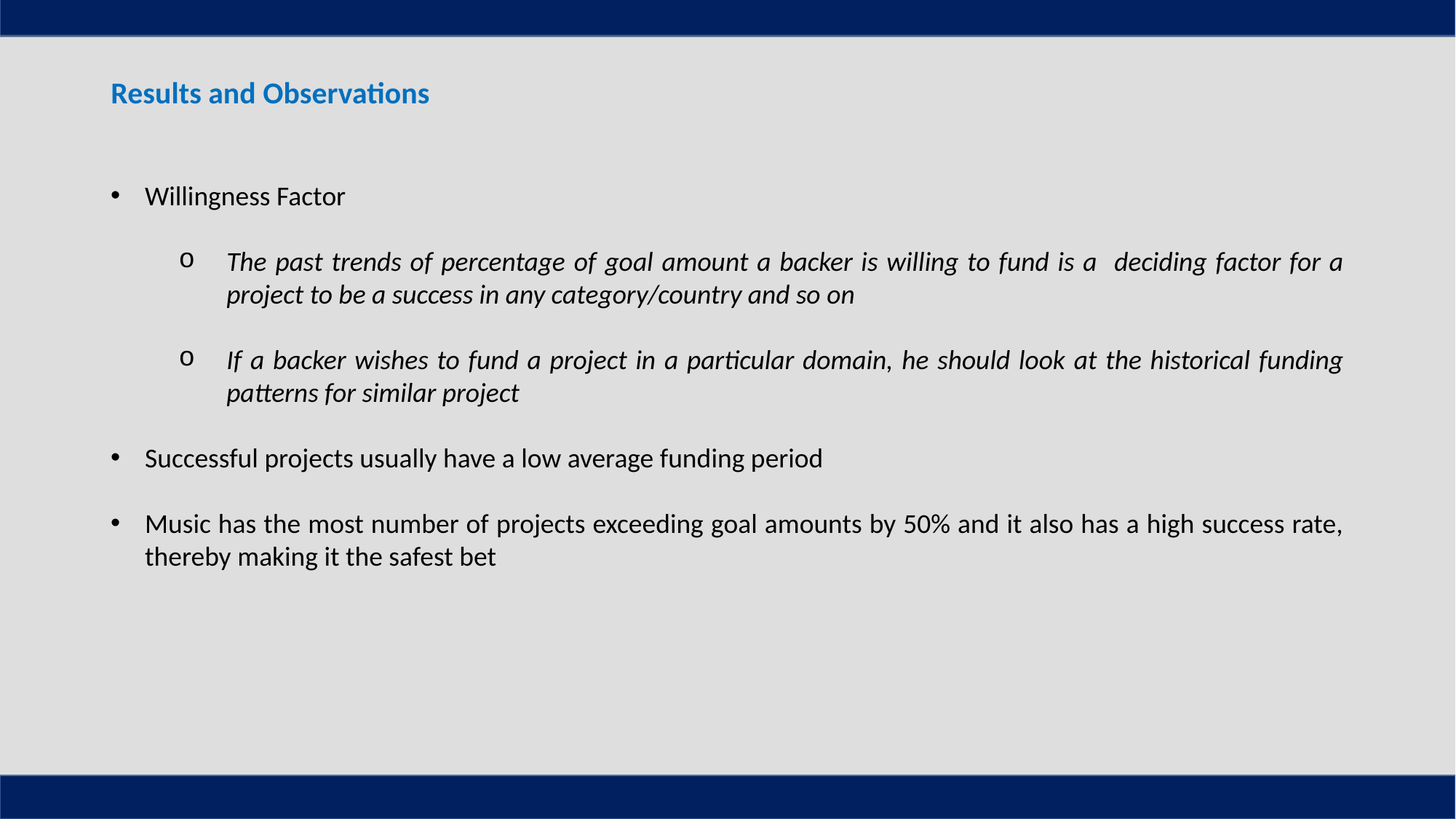

# Results and Observations

Willingness Factor

The past trends of percentage of goal amount a backer is willing to fund is a  deciding factor for a project to be a success in any category/country and so on

If a backer wishes to fund a project in a particular domain, he should look at the historical funding patterns for similar project

Successful projects usually have a low average funding period

Music has the most number of projects exceeding goal amounts by 50% and it also has a high success rate, thereby making it the safest bet